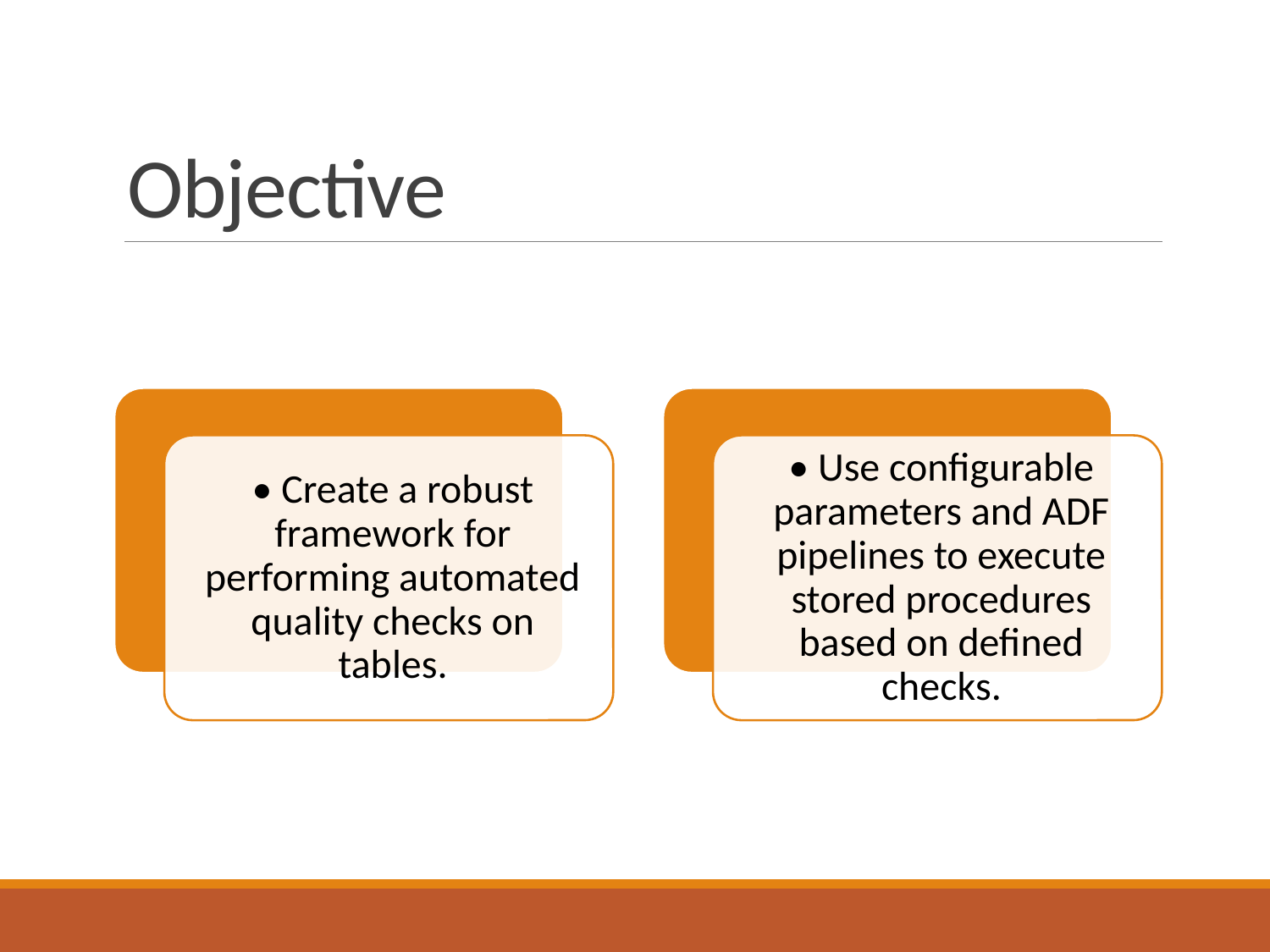

# Objective
• Create a robust framework for performing automated quality checks on tables.
• Use configurable parameters and ADF pipelines to execute stored procedures based on defined checks.